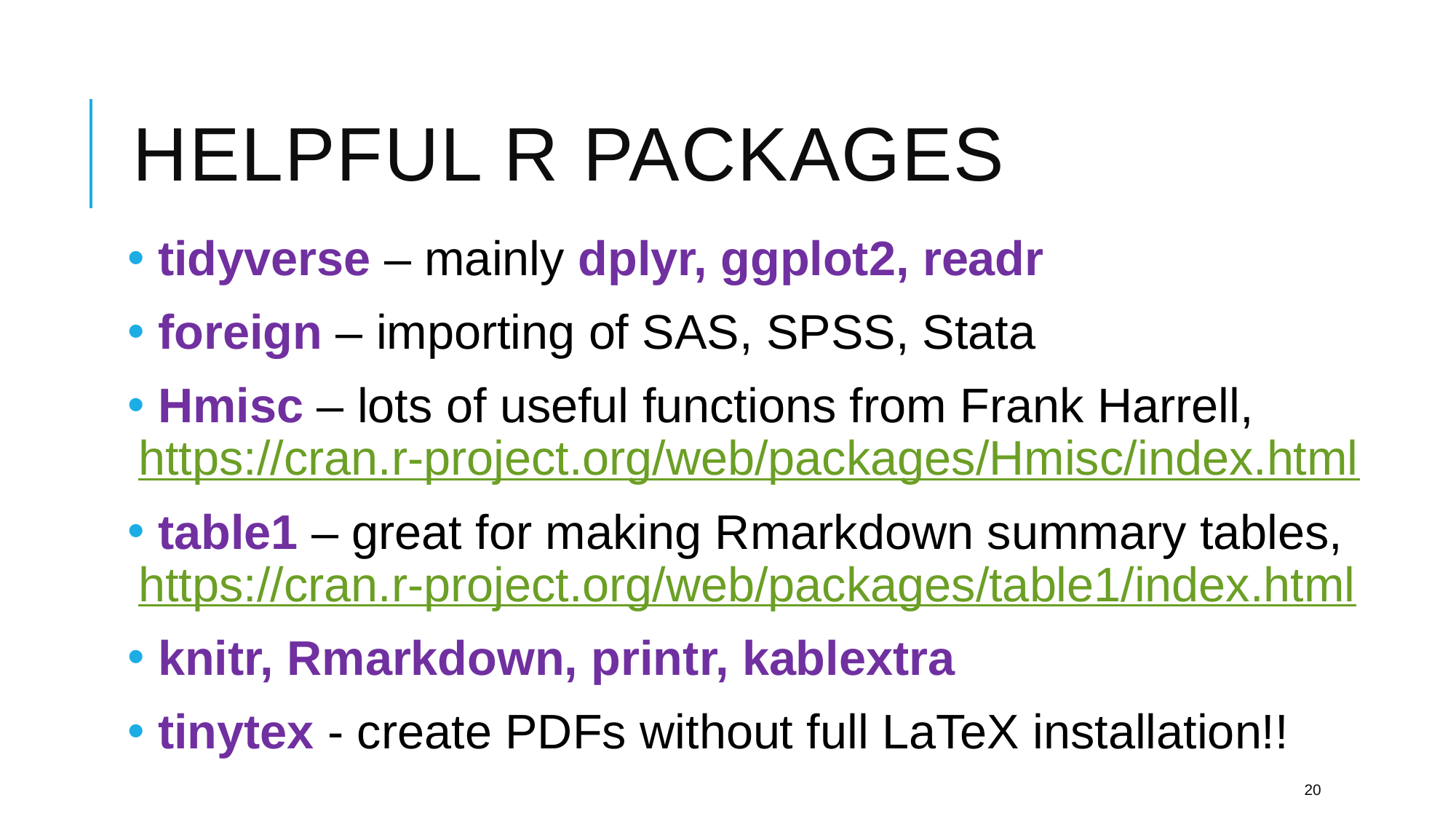

# Helpful R packages
 tidyverse – mainly dplyr, ggplot2, readr
 foreign – importing of SAS, SPSS, Stata
 Hmisc – lots of useful functions from Frank Harrell, https://cran.r-project.org/web/packages/Hmisc/index.html
 table1 – great for making Rmarkdown summary tables, https://cran.r-project.org/web/packages/table1/index.html
 knitr, Rmarkdown, printr, kablextra
 tinytex - create PDFs without full LaTeX installation!!
20